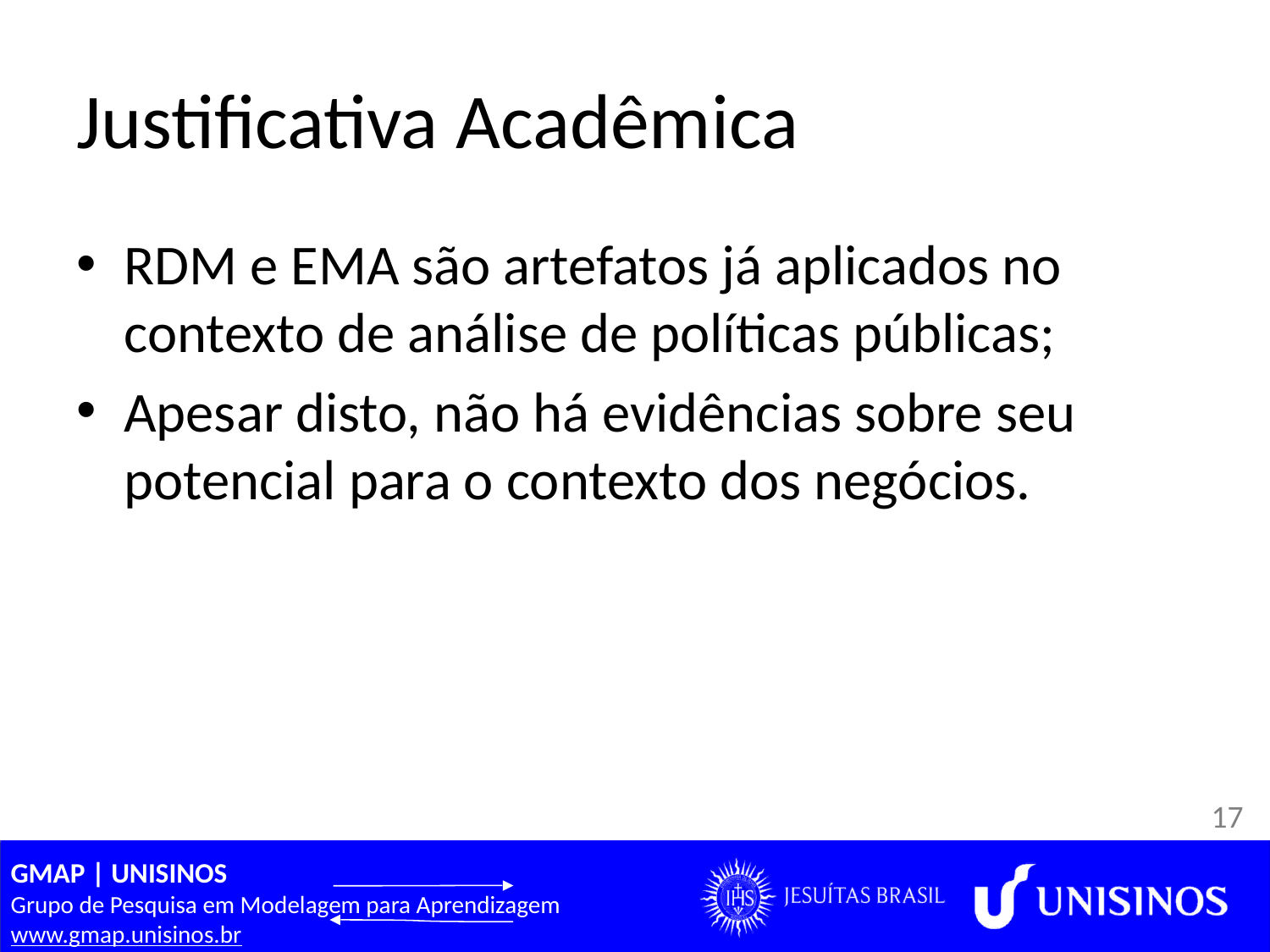

# Justificativa Acadêmica
RDM e EMA são artefatos já aplicados no contexto de análise de políticas públicas;
Apesar disto, não há evidências sobre seu potencial para o contexto dos negócios.